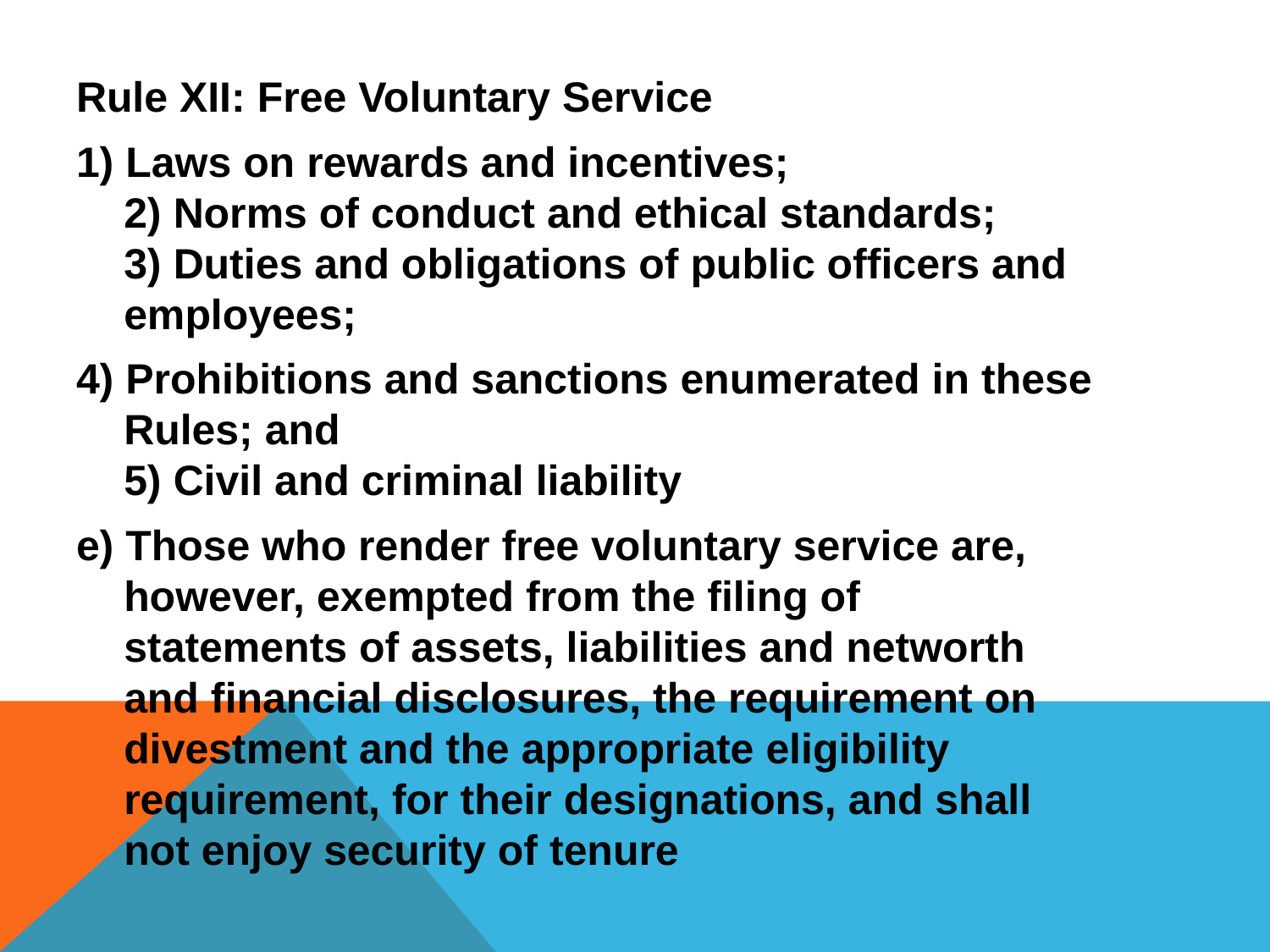

Rule XII: Free Voluntary Service
1) Laws on rewards and incentives;
2) Norms of conduct and ethical standards;
3) Duties and obligations of public officers and employees;
4) Prohibitions and sanctions enumerated in these Rules; and
5) Civil and criminal liability
e) Those who render free voluntary service are, however, exempted from the filing of statements of assets, liabilities and networth and financial disclosures, the requirement on divestment and the appropriate eligibility requirement, for their designations, and shall not enjoy security of tenure